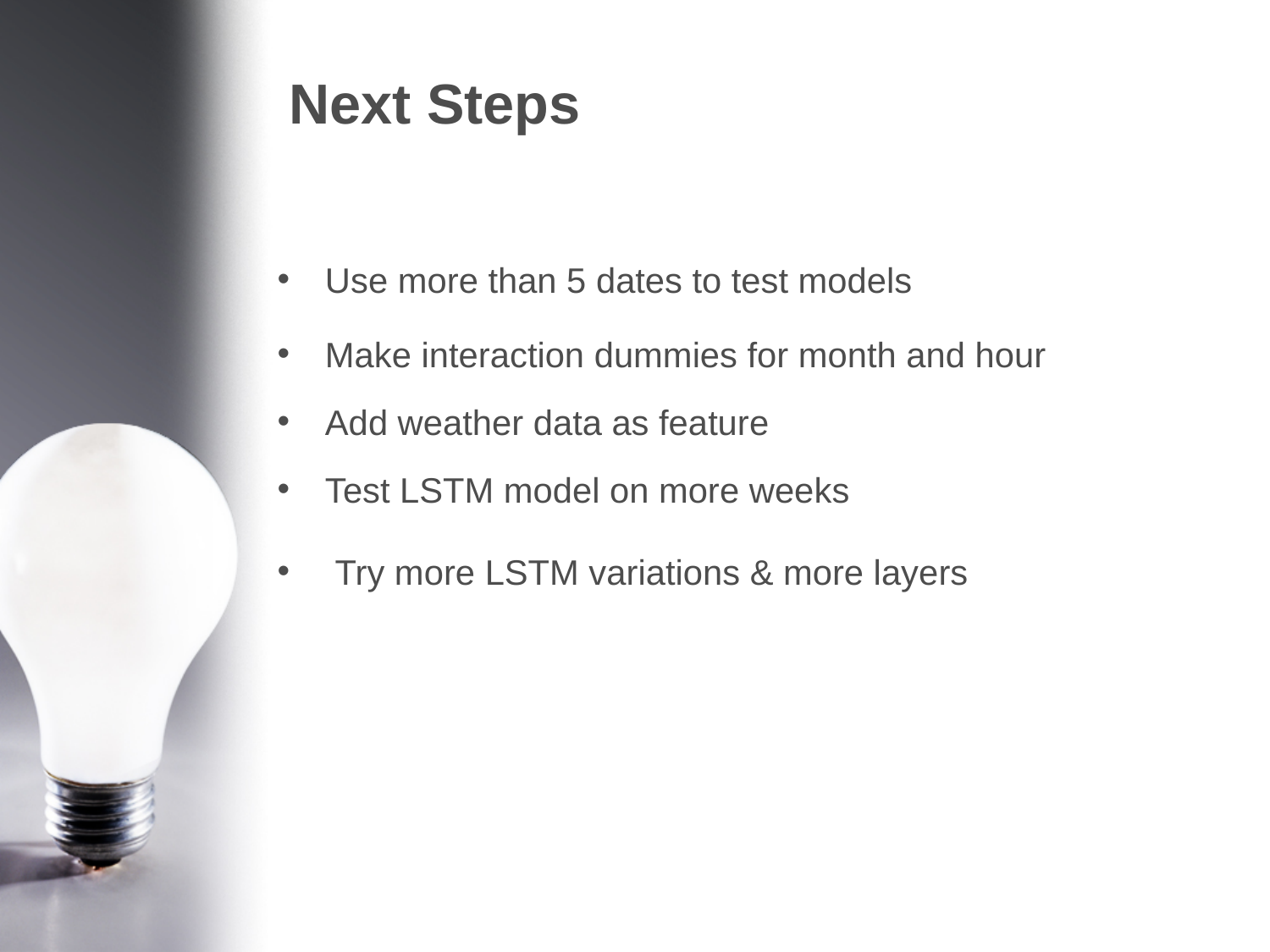

# Next Steps
Use more than 5 dates to test models

Make interaction dummies for month and hour

Add weather data as feature

Test LSTM model on more weeks

 Try more LSTM variations & more layers